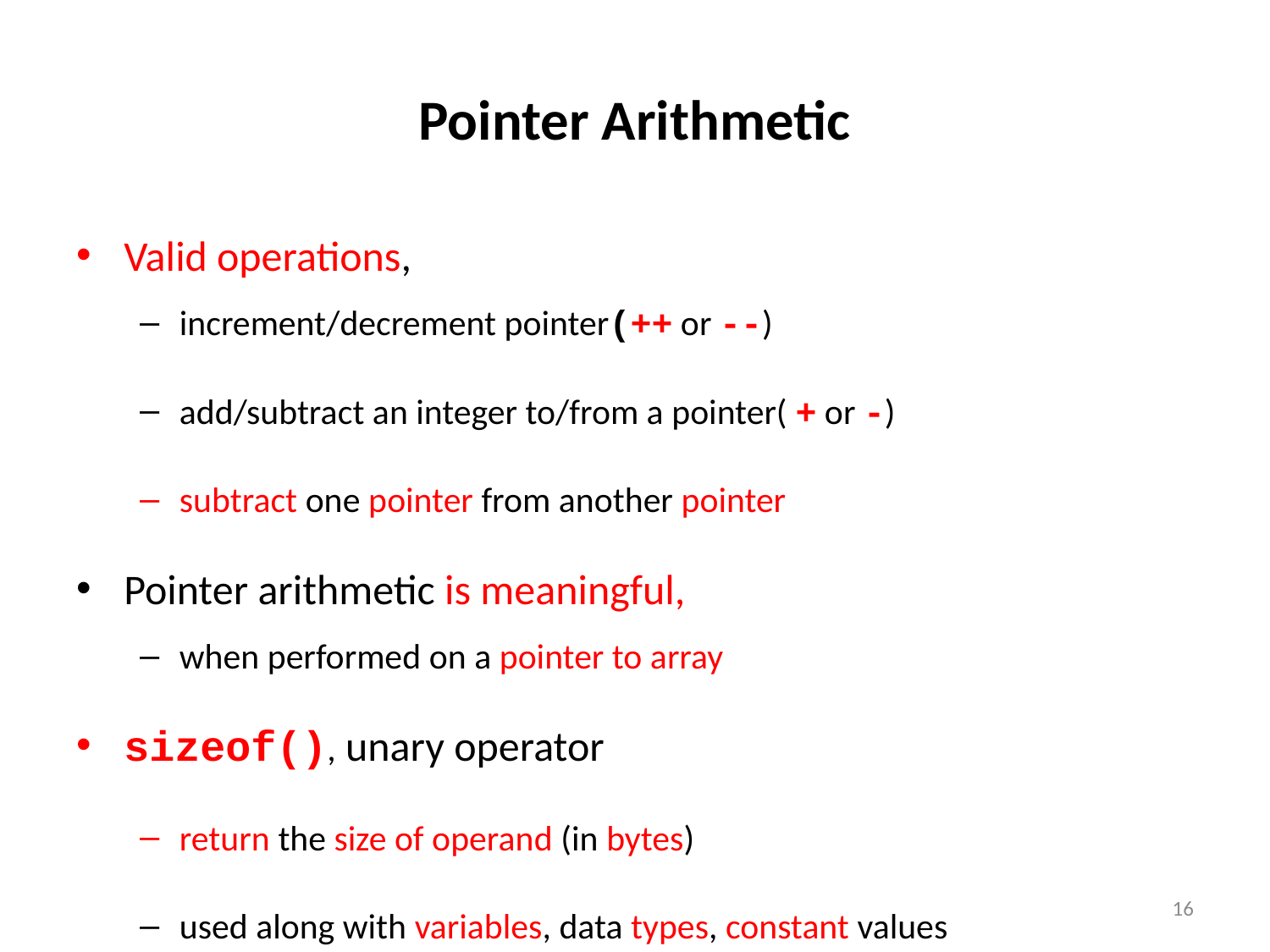

# Pointer Arithmetic
Valid operations,

increment/decrement pointer(++ or --)

add/subtract an integer to/from a pointer( + or -)

subtract one pointer from another pointer

Pointer arithmetic is meaningful,

when performed on a pointer to array

sizeof(), unary operator

return the size of operand (in bytes)

used along with variables, data types, constant values
16